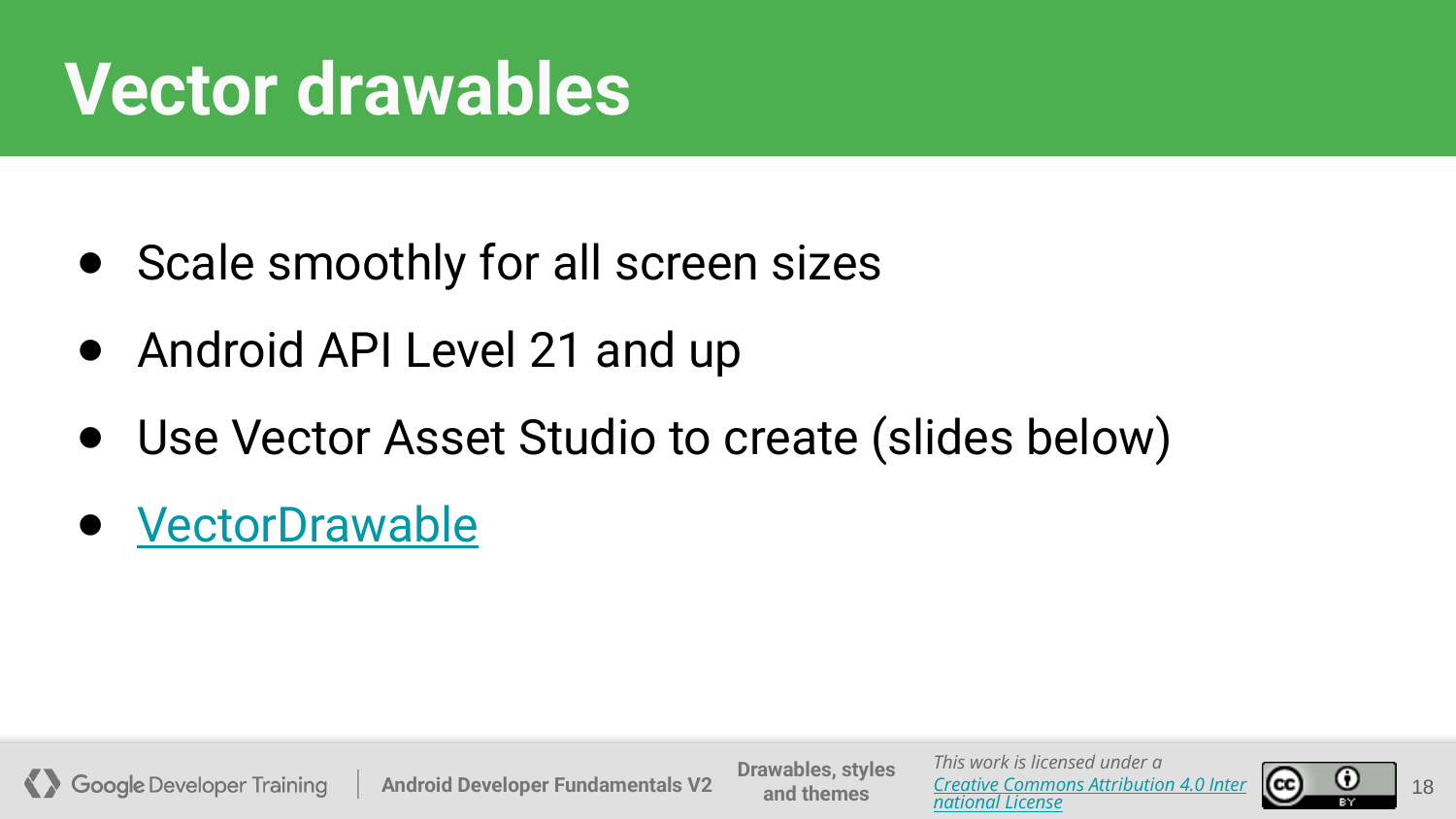

# Vector drawables
Scale smoothly for all screen sizes
Android API Level 21 and up
Use Vector Asset Studio to create (slides below)
VectorDrawable
18